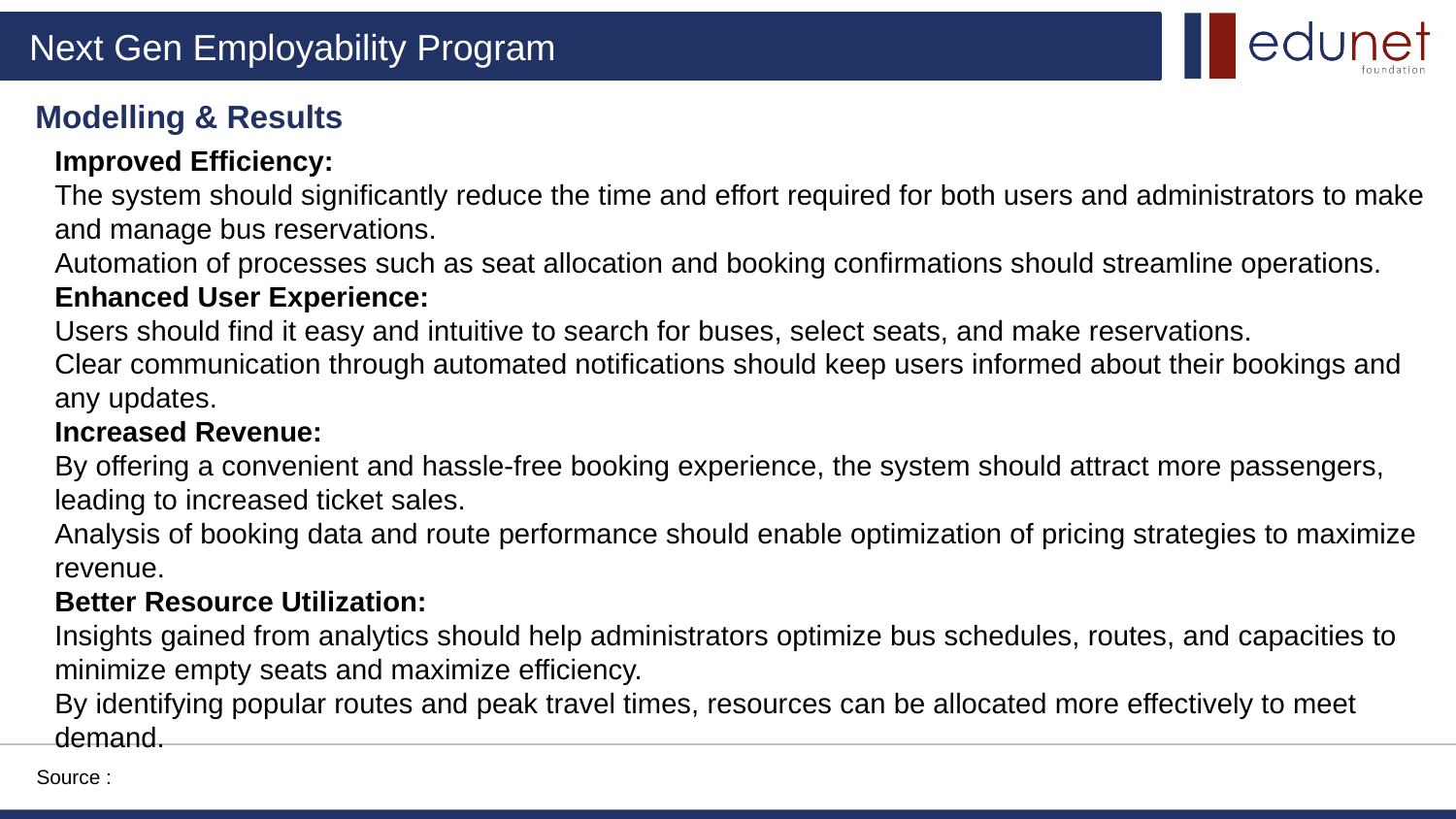

Modelling & Results
Improved Efficiency:
The system should significantly reduce the time and effort required for both users and administrators to make and manage bus reservations.
Automation of processes such as seat allocation and booking confirmations should streamline operations.
Enhanced User Experience:
Users should find it easy and intuitive to search for buses, select seats, and make reservations.
Clear communication through automated notifications should keep users informed about their bookings and any updates.
Increased Revenue:
By offering a convenient and hassle-free booking experience, the system should attract more passengers, leading to increased ticket sales.
Analysis of booking data and route performance should enable optimization of pricing strategies to maximize revenue.
Better Resource Utilization:
Insights gained from analytics should help administrators optimize bus schedules, routes, and capacities to minimize empty seats and maximize efficiency.
By identifying popular routes and peak travel times, resources can be allocated more effectively to meet demand.
Source :